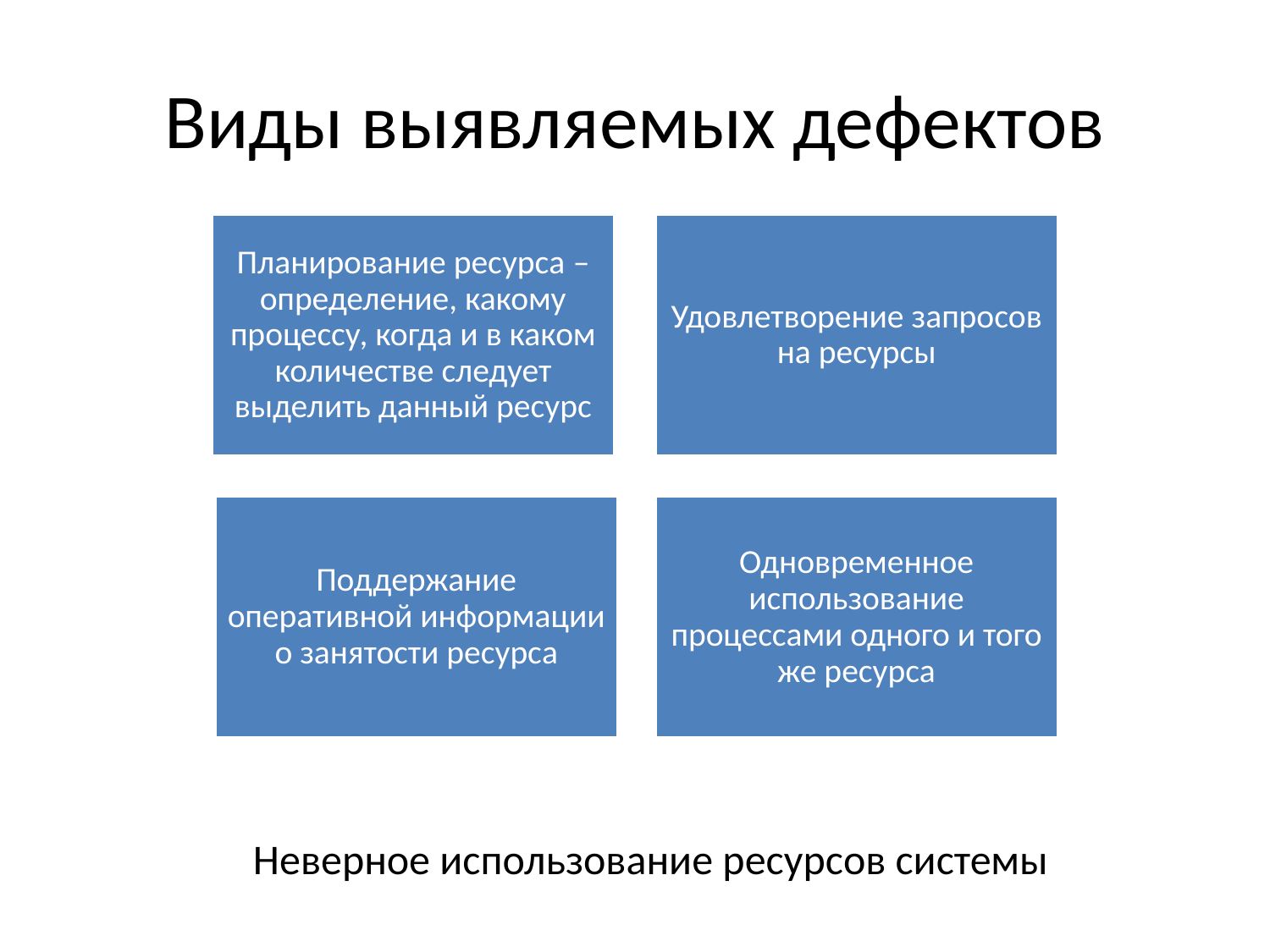

# Виды выявляемых дефектов
Планирование ресурса – определение, какому процессу, когда и в каком количестве следует выделить данный ресурс
Удовлетворение запросов на ресурсы
Поддержание оперативной информации о занятости ресурса
Одновременное использование процессами одного и того же ресурса
Неверное использование ресурсов системы